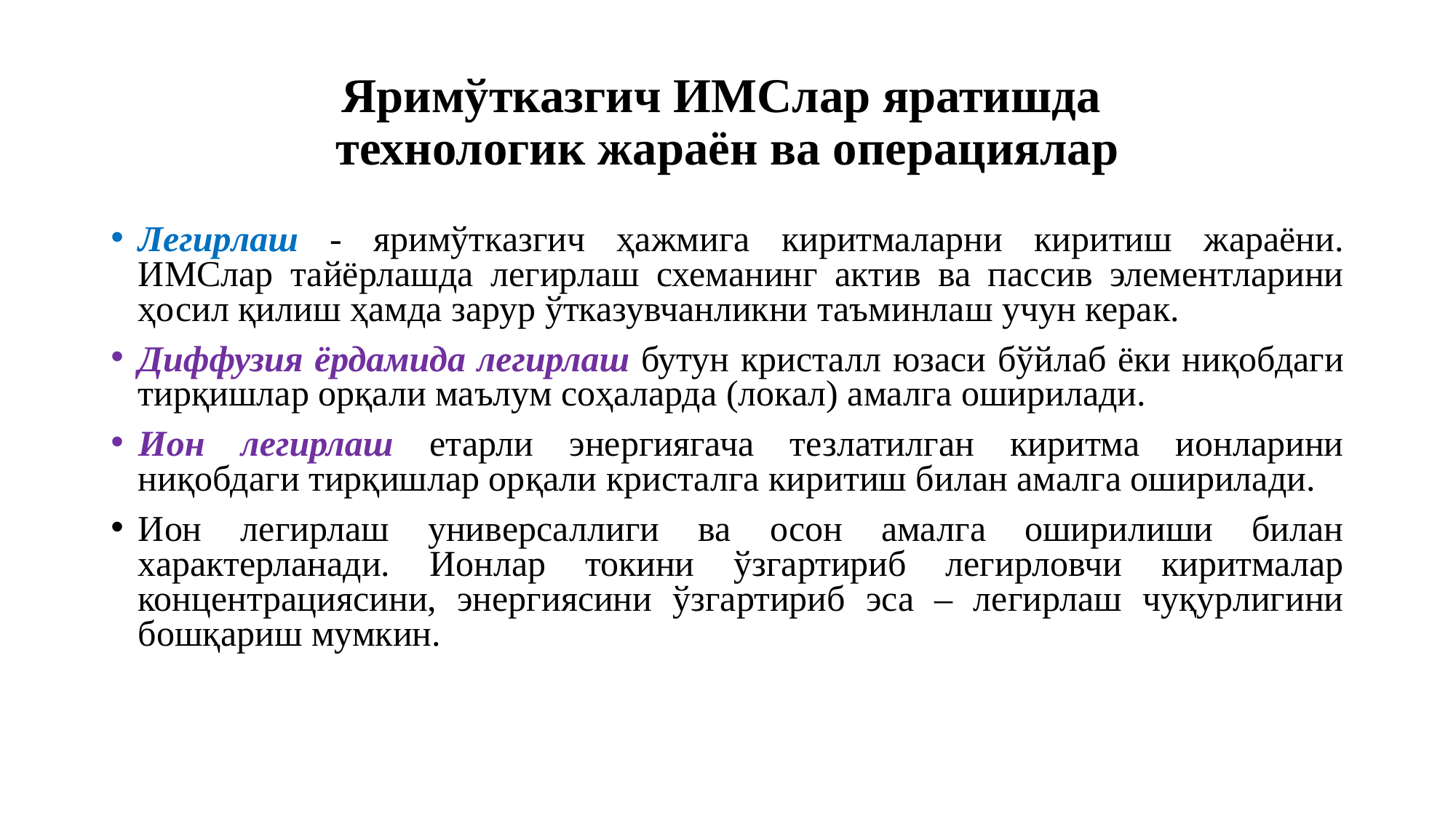

# Яримўтказгич ИМСлар яратишда технологик жараён ва операциялар
Легирлаш - яримўтказгич ҳажмига киритмаларни киритиш жараёни. ИМСлар тайёрлашда легирлаш схеманинг актив ва пассив элементларини ҳосил қилиш ҳамда зарур ўтказувчанликни таъминлаш учун керак.
Диффузия ёрдамида легирлаш бутун кристалл юзаси бўйлаб ёки ниқобдаги тирқишлар орқали маълум соҳаларда (локал) амалга оширилади.
Ион легирлаш етарли энергиягача тезлатилган киритма ионларини ниқобдаги тирқишлар орқали кристалга киритиш билан амалга оширилади.
Ион легирлаш универсаллиги ва осон амалга оширилиши билан характерланади. Ионлар токини ўзгартириб легирловчи киритмалар концентрациясини, энергиясини ўзгартириб эса – легирлаш чуқурлигини бошқариш мумкин.